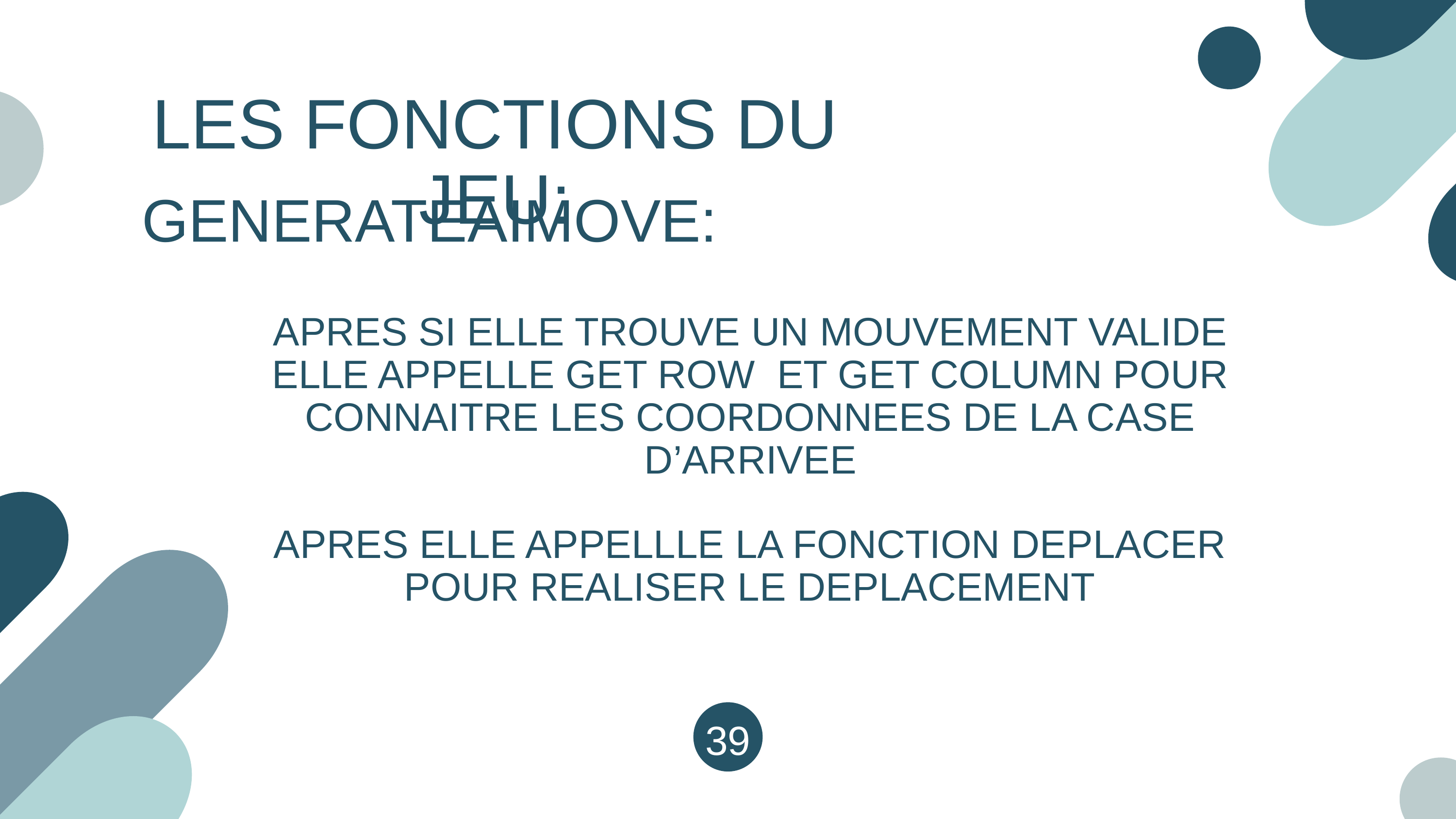

LES FONCTIONS DU JEU:

GENERATEAIMOVE:
APRES SI ELLE TROUVE UN MOUVEMENT VALIDE ELLE APPELLE GET ROW  ET GET COLUMN POUR CONNAITRE LES COORDONNEES DE LA CASE D’ARRIVEE

APRES ELLE APPELLLE LA FONCTION DEPLACER POUR REALISER LE DEPLACEMENT

39